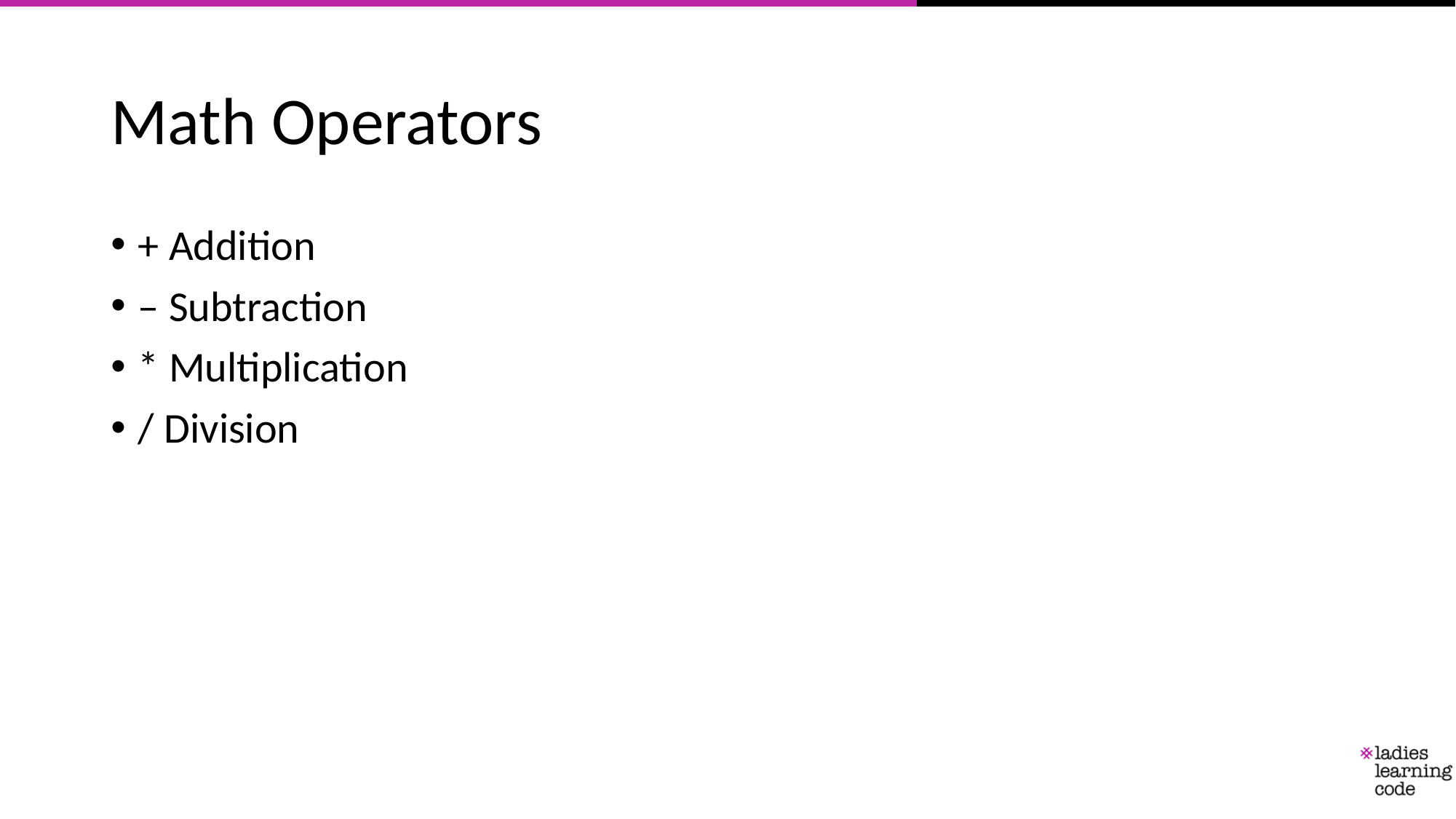

# Math Operators
+ Addition
– Subtraction
* Multiplication
/ Division